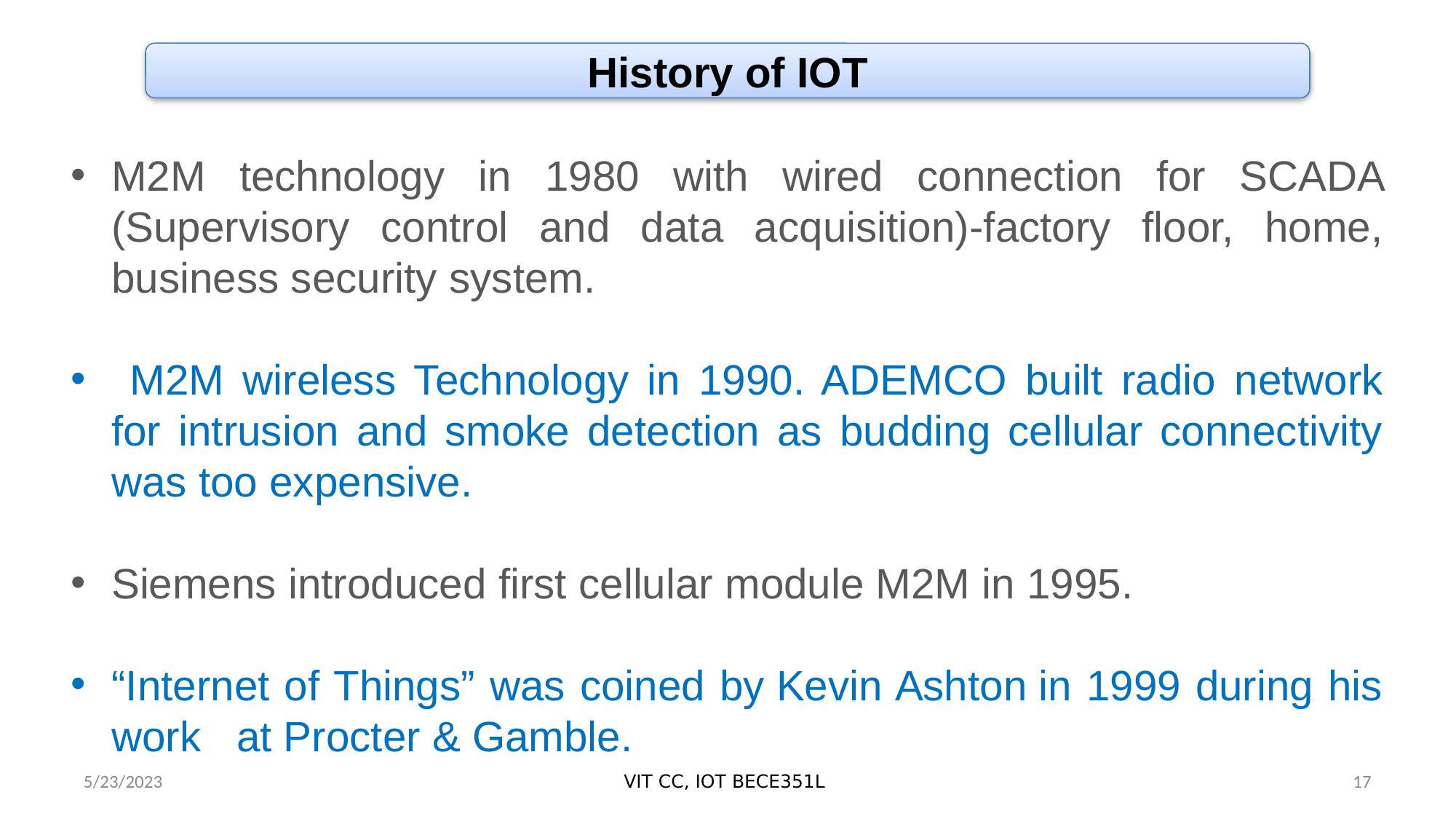

History of IOT
M2M technology in 1980 with wired connection for SCADA (Supervisory control and data acquisition)-factory floor, home, business security system.

 M2M wireless Technology in 1990. ADEMCO built radio network for intrusion and smoke detection as budding cellular connectivity was too expensive.

Siemens introduced first cellular module M2M in 1995.

“Internet of Things” was coined by Kevin Ashton in 1999 during his work   at Procter & Gamble.
5/23/2023
VIT CC, IOT BECE351L
17